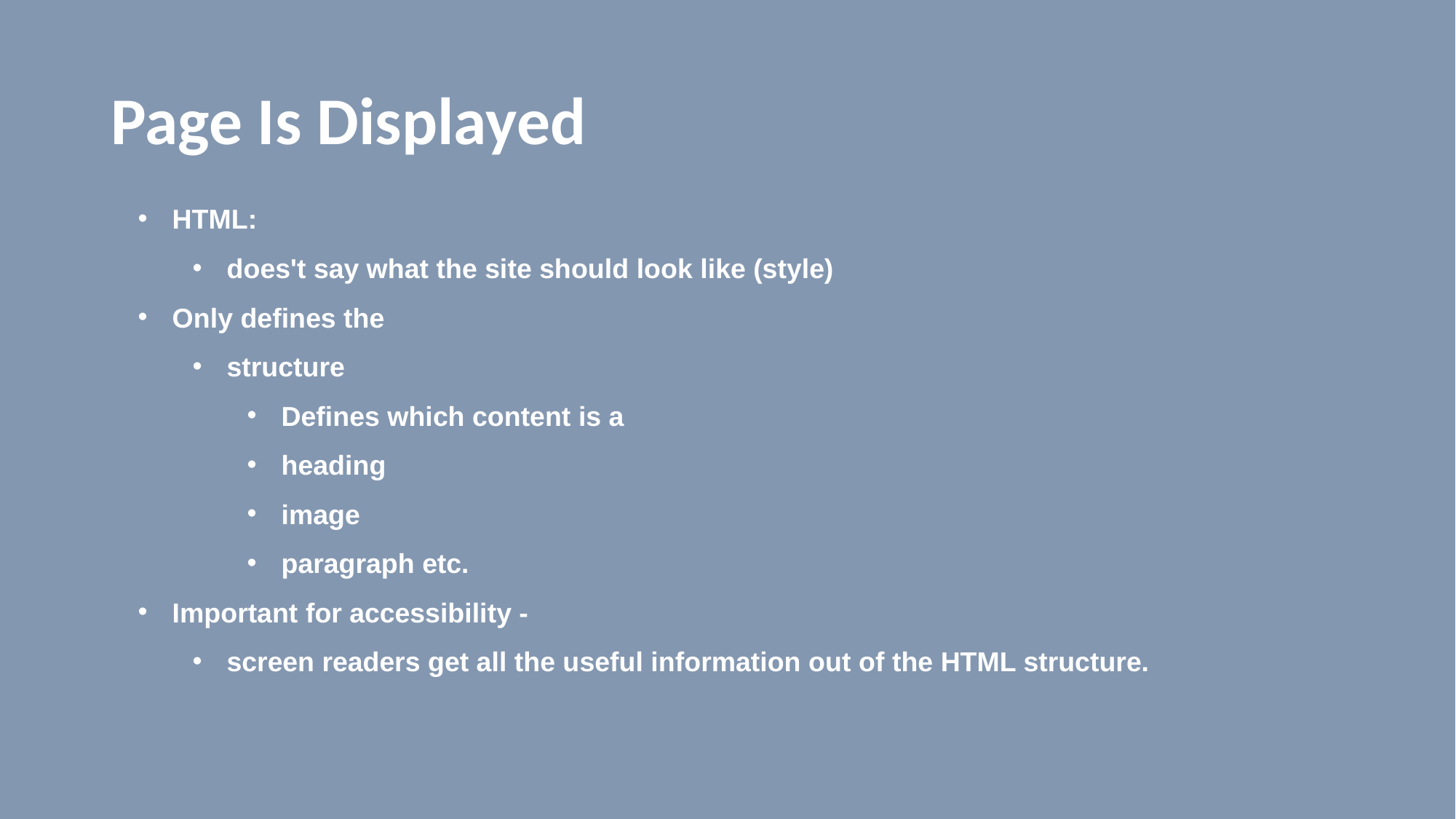

# Page Is Displayed
HTML:
does't say what the site should look like (style)
Only defines the
structure
Defines which content is a
heading
image
paragraph etc.
Important for accessibility -
screen readers get all the useful information out of the HTML structure.